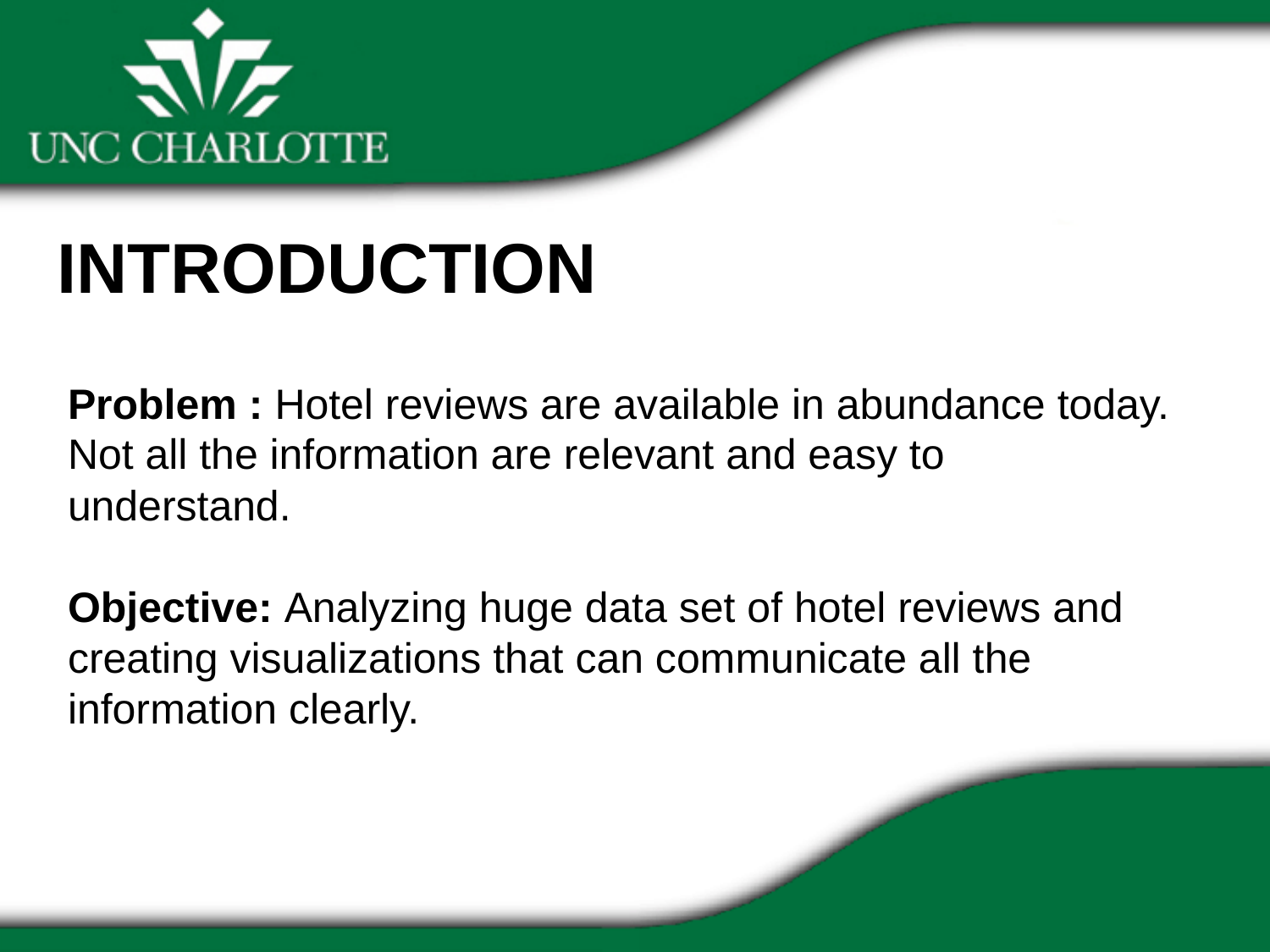

Introduction
Problem : Hotel reviews are available in abundance today. Not all the information are relevant and easy to understand.

Objective: Analyzing huge data set of hotel reviews and creating visualizations that can communicate all the information clearly.